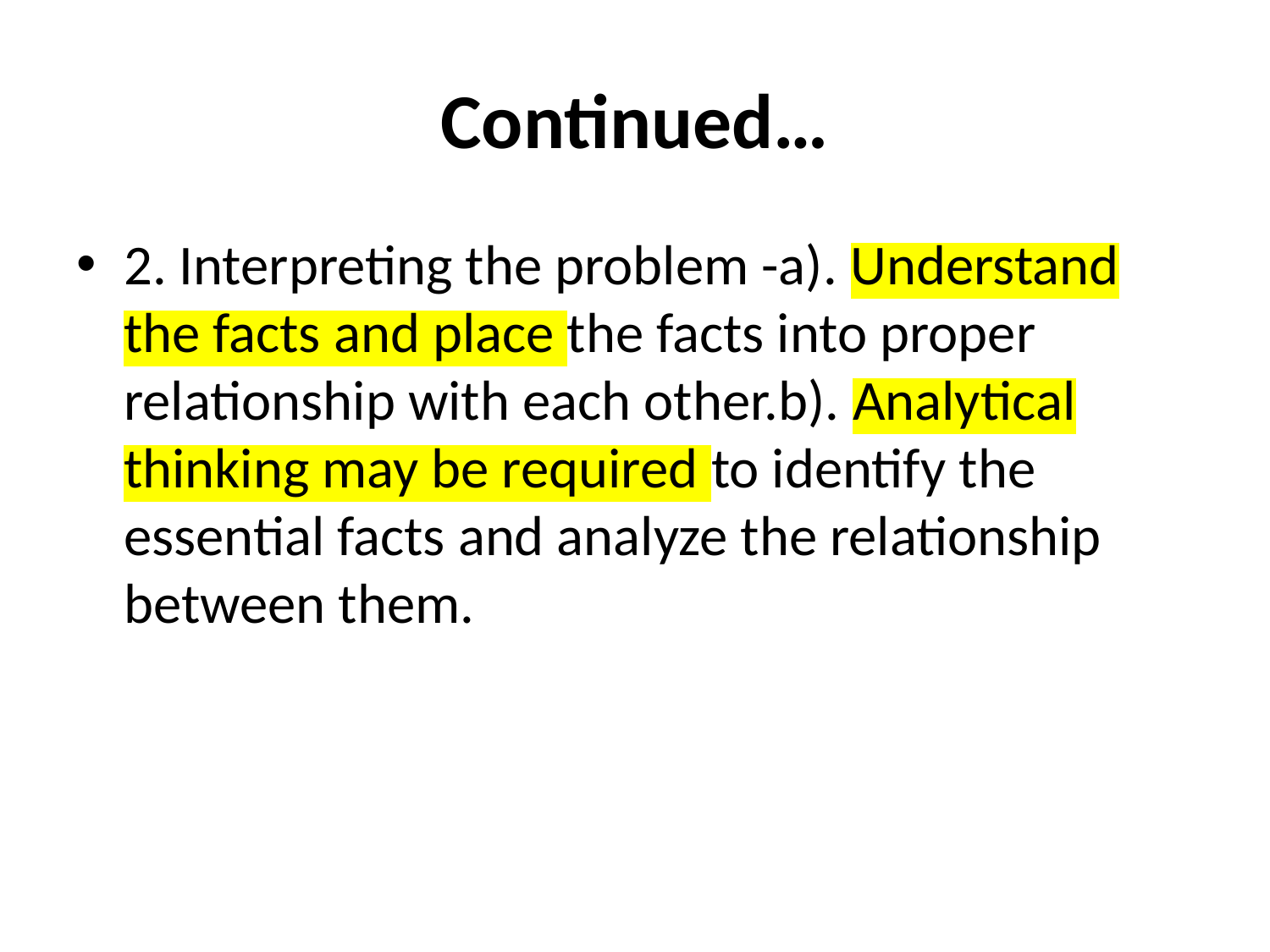

# Continued…
2. Interpreting the problem -a). Understand the facts and place the facts into proper relationship with each other.b). Analytical thinking may be required to identify the essential facts and analyze the relationship between them.